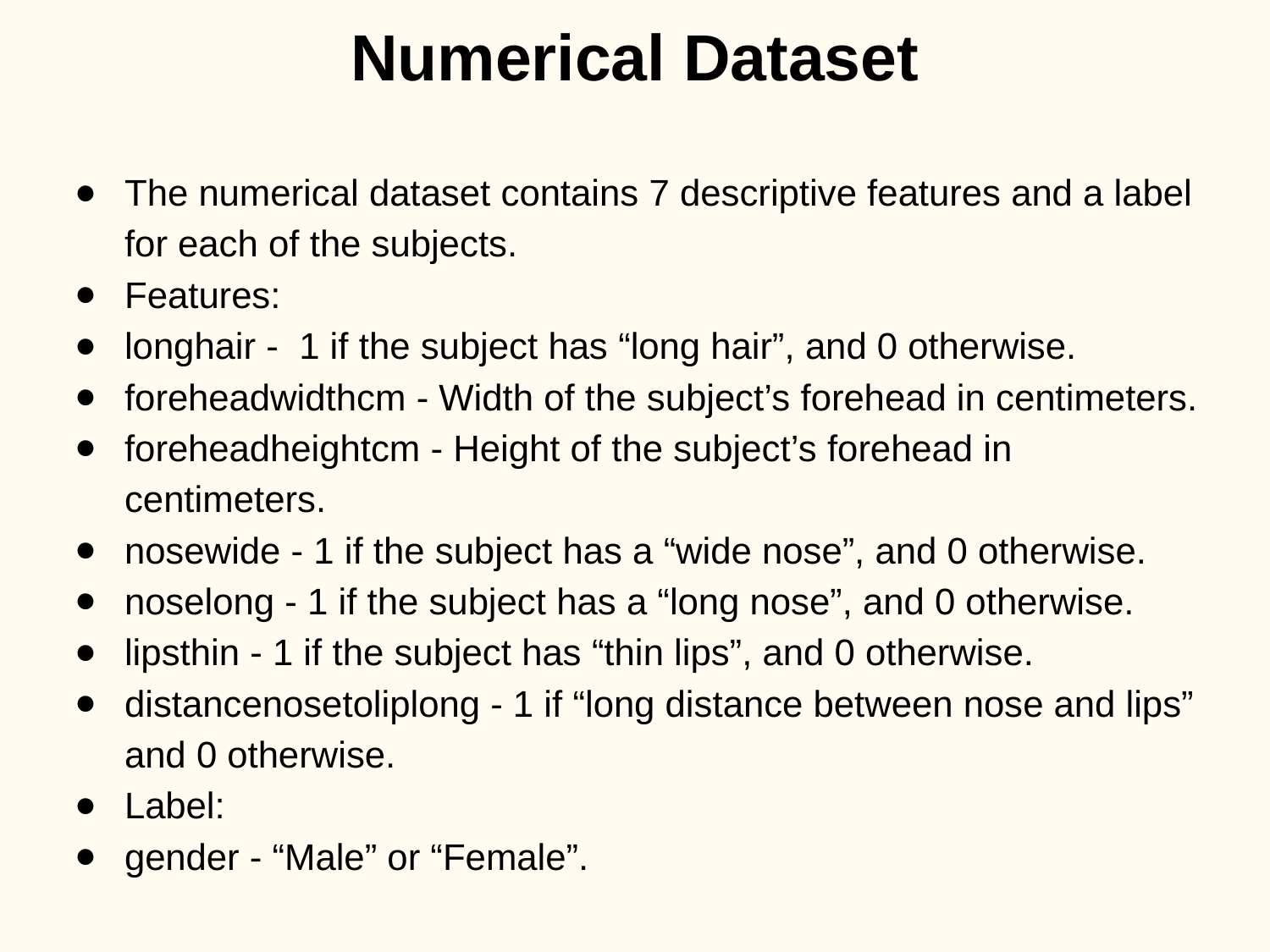

# Numerical Dataset
The numerical dataset contains 7 descriptive features and a label for each of the subjects.
Features:
longhair -  1 if the subject has “long hair”, and 0 otherwise.
foreheadwidthcm - Width of the subject’s forehead in centimeters.
foreheadheightcm - Height of the subject’s forehead in centimeters.
nosewide - 1 if the subject has a “wide nose”, and 0 otherwise.
noselong - 1 if the subject has a “long nose”, and 0 otherwise.
lipsthin - 1 if the subject has “thin lips”, and 0 otherwise.
distancenosetoliplong - 1 if “long distance between nose and lips” and 0 otherwise.
Label:
gender - “Male” or “Female”.